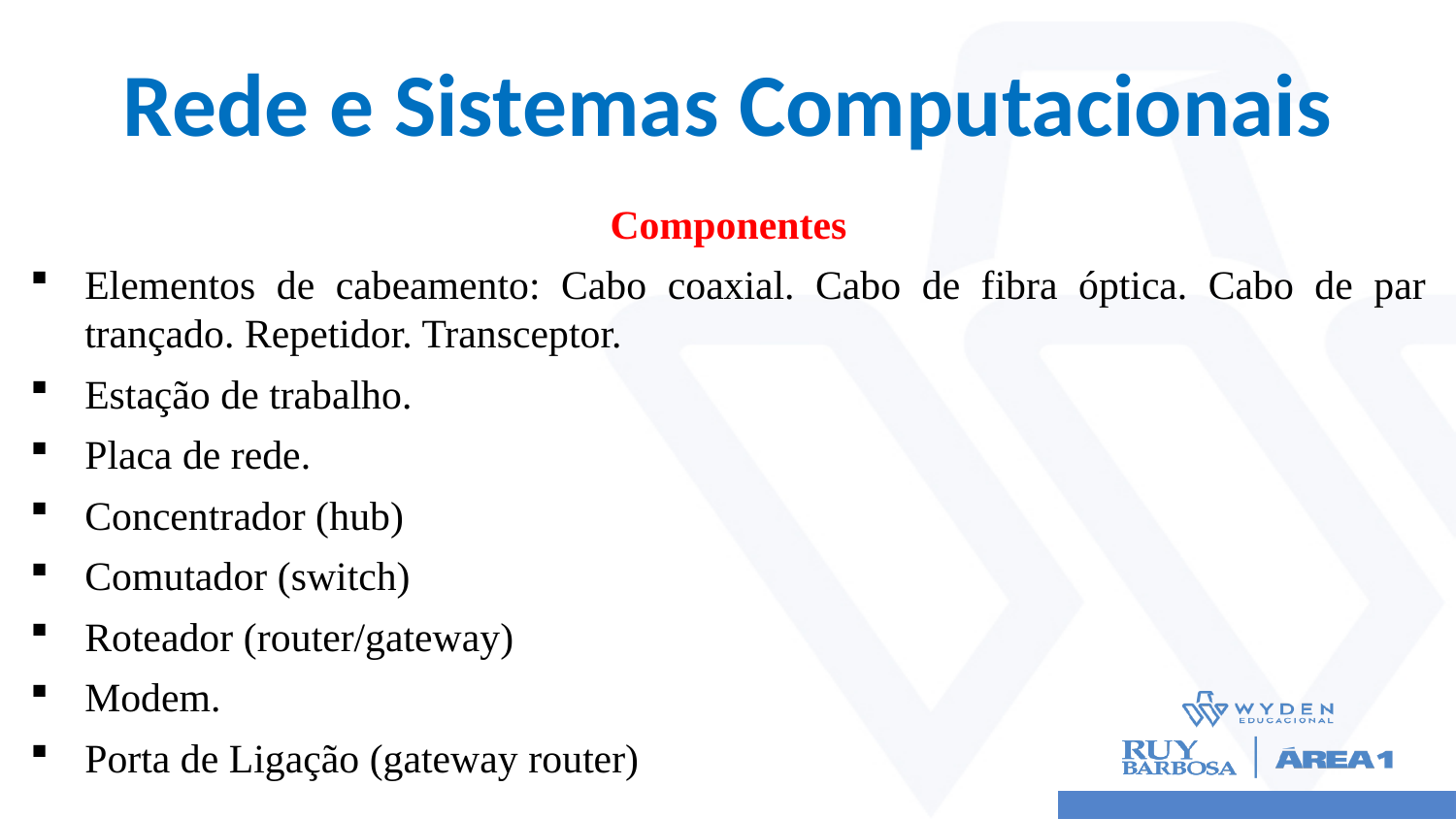

# Rede e Sistemas Computacionais
Componentes
Elementos de cabeamento: Cabo coaxial. Cabo de fibra óptica. Cabo de par trançado. Repetidor. Transceptor.
Estação de trabalho.
Placa de rede.
Concentrador (hub)
Comutador (switch)
Roteador (router/gateway)
Modem.
Porta de Ligação (gateway router)